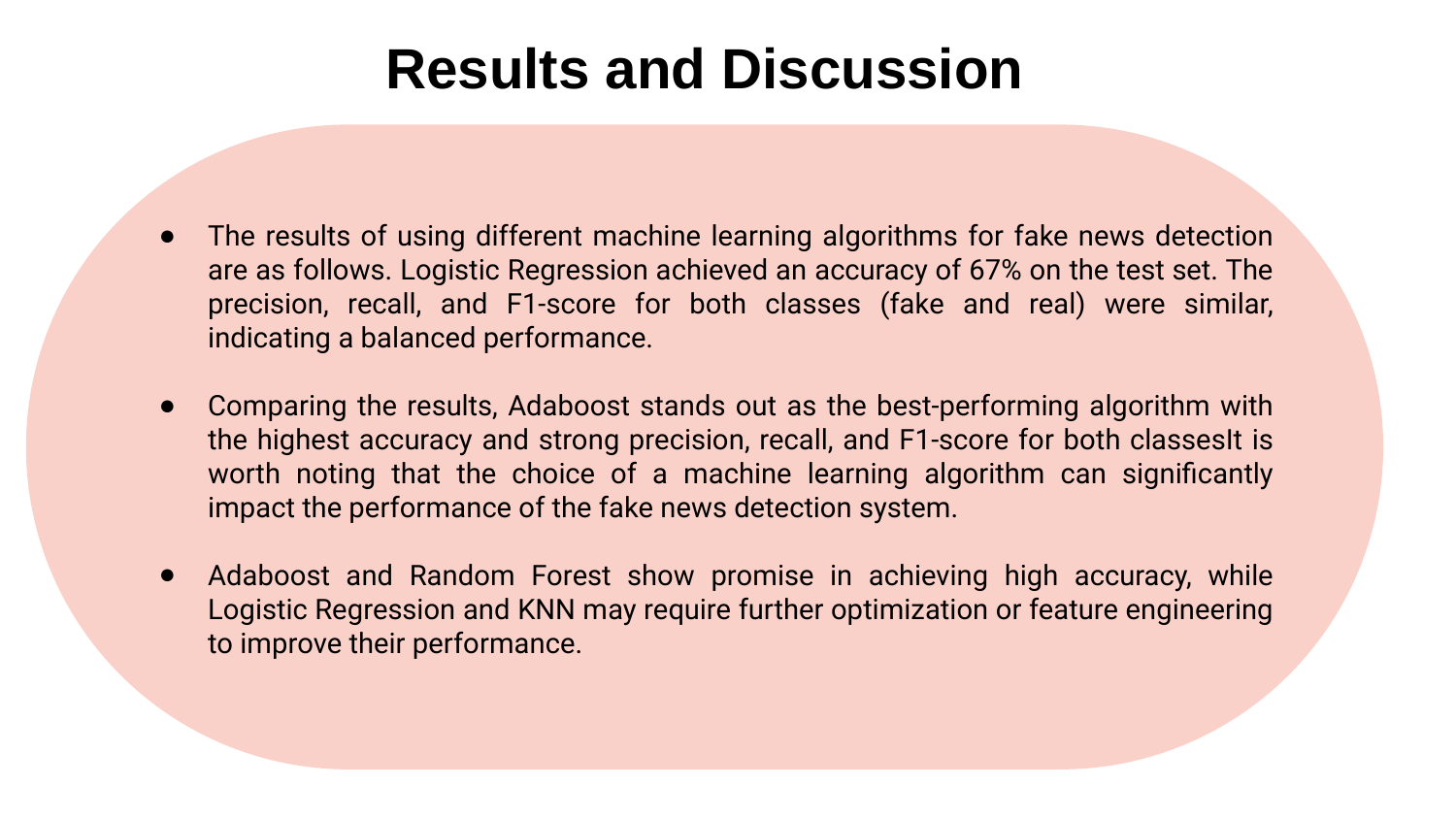

# Results and Discussion

The results of using different machine learning algorithms for fake news detection are as follows. Logistic Regression achieved an accuracy of 67% on the test set. The precision, recall, and F1-score for both classes (fake and real) were similar, indicating a balanced performance.

Comparing the results, Adaboost stands out as the best-performing algorithm with the highest accuracy and strong precision, recall, and F1-score for both classesIt is worth noting that the choice of a machine learning algorithm can significantly impact the performance of the fake news detection system.

Adaboost and Random Forest show promise in achieving high accuracy, while Logistic Regression and KNN may require further optimization or feature engineering to improve their performance.